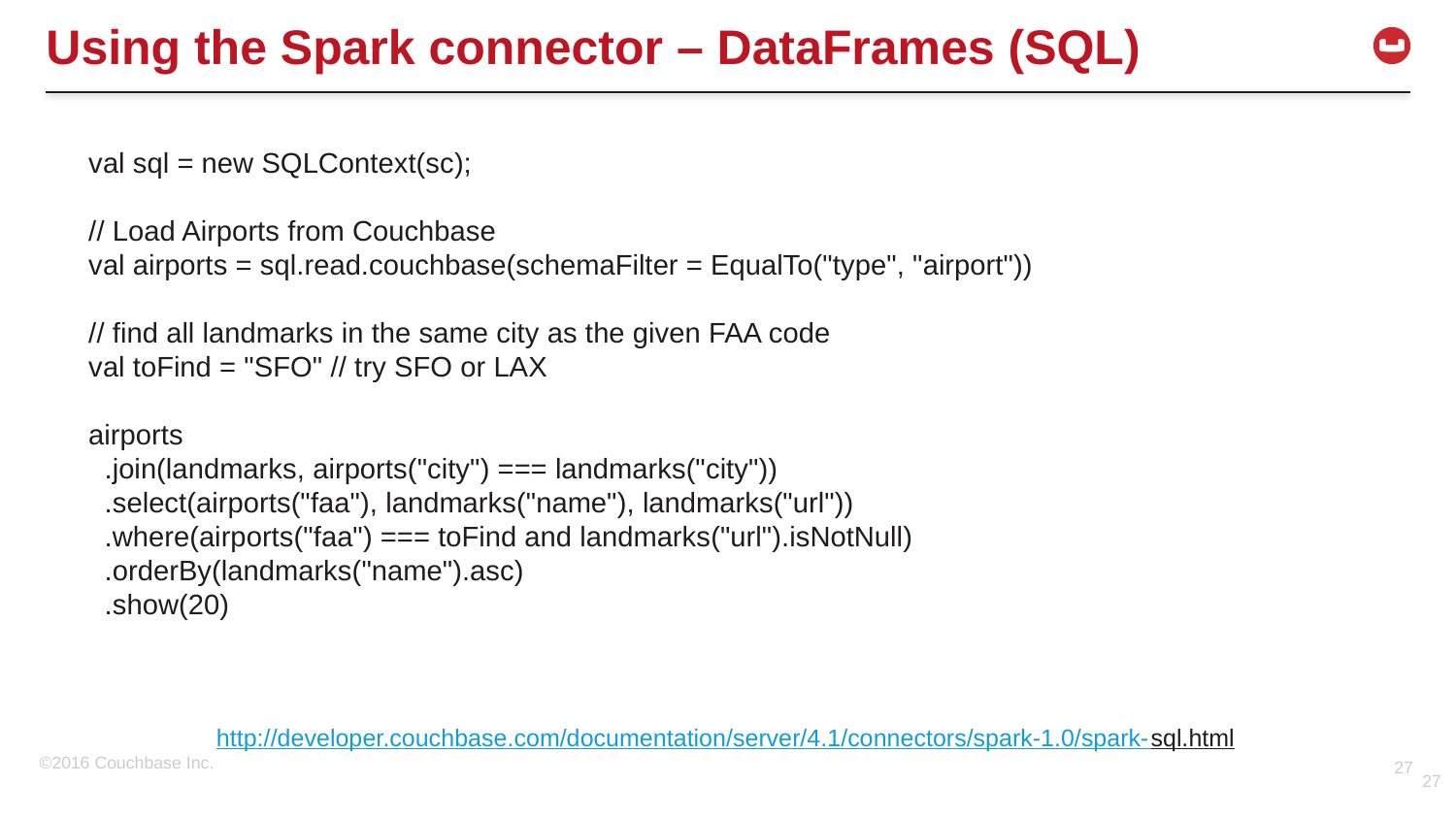

# Using the Spark connector – DataFrames (SQL)
val sql = new SQLContext(sc);

// Load Airports from Couchbase
val airports = sql.read.couchbase(schemaFilter = EqualTo("type", "airport"))

// find all landmarks in the same city as the given FAA code
val toFind = "SFO" // try SFO or LAX

airports
  .join(landmarks, airports("city") === landmarks("city"))
  .select(airports("faa"), landmarks("name"), landmarks("url"))
  .where(airports("faa") === toFind and landmarks("url").isNotNull)
  .orderBy(landmarks("name").asc)
  .show(20)
http://developer.couchbase.com/documentation/server/4.1/connectors/spark-1.0/spark-sql.html
27